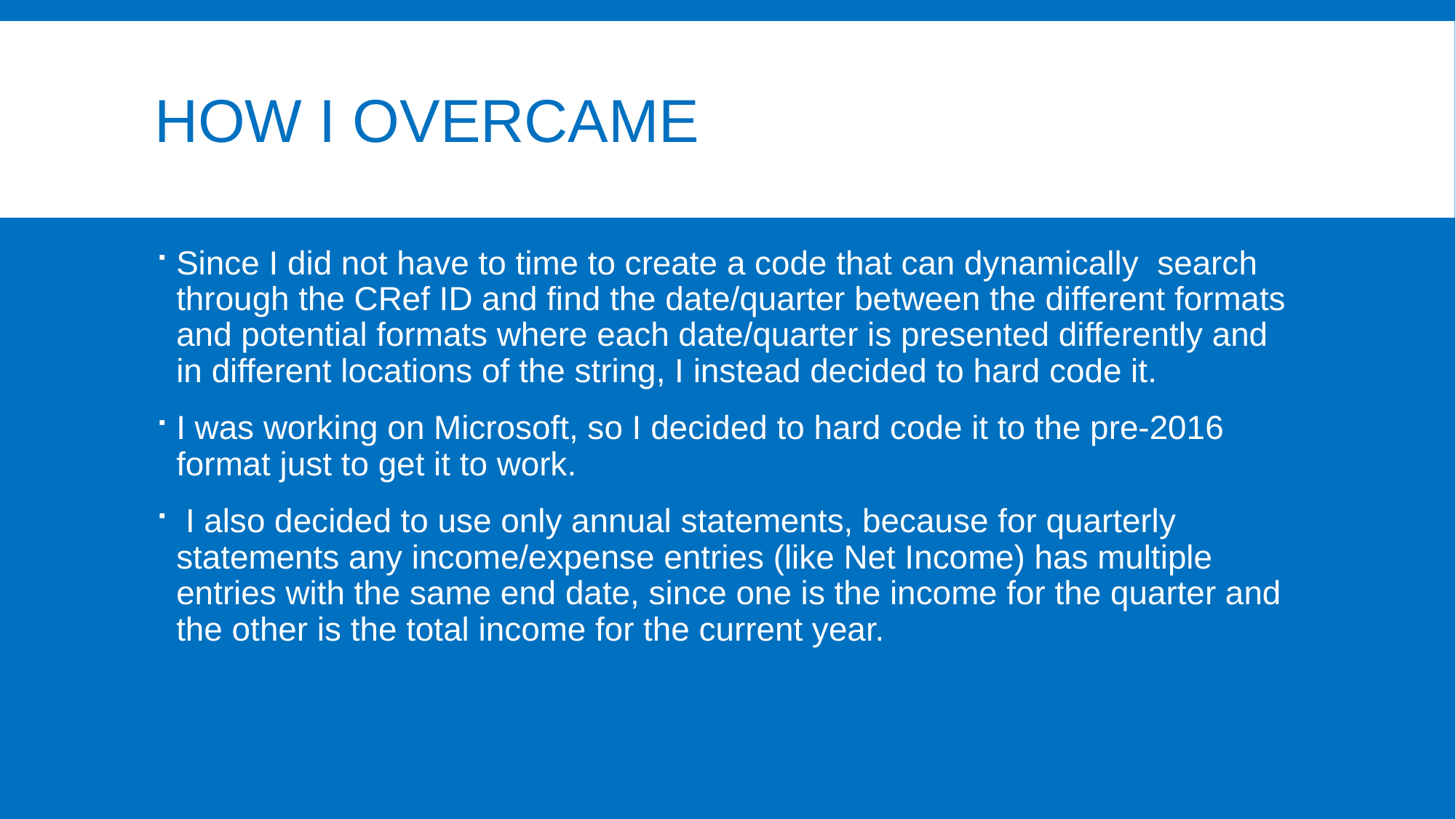

# How I overcame
Since I did not have to time to create a code that can dynamically  search through the CRef ID and find the date/quarter between the different formats and potential formats where each date/quarter is presented differently and in different locations of the string, I instead decided to hard code it.
I was working on Microsoft, so I decided to hard code it to the pre-2016 format just to get it to work.
 I also decided to use only annual statements, because for quarterly statements any income/expense entries (like Net Income) has multiple entries with the same end date, since one is the income for the quarter and the other is the total income for the current year.